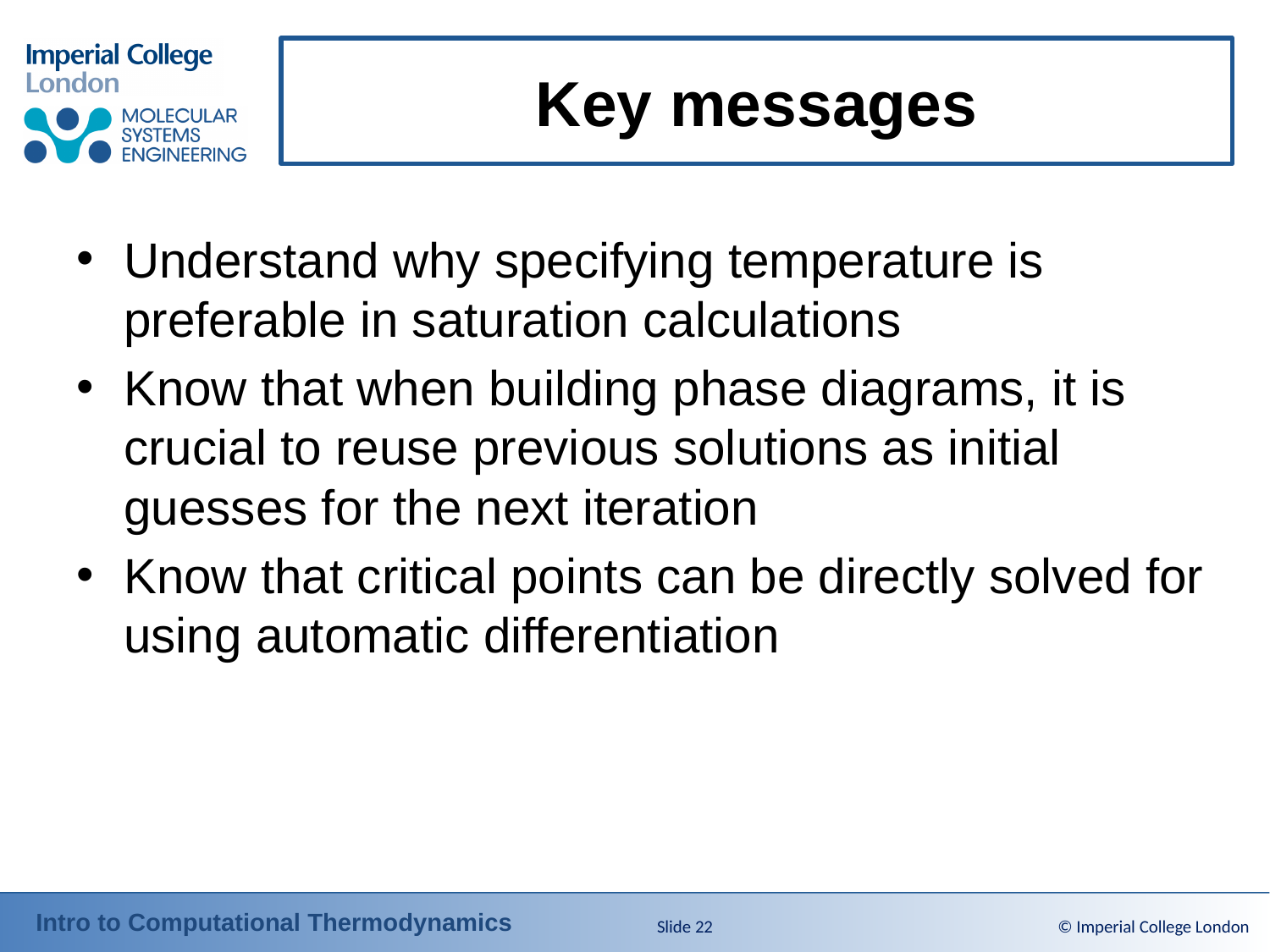

# Key messages
Understand why specifying temperature is preferable in saturation calculations
Know that when building phase diagrams, it is crucial to reuse previous solutions as initial guesses for the next iteration
Know that critical points can be directly solved for using automatic differentiation
Slide 22
© Imperial College London